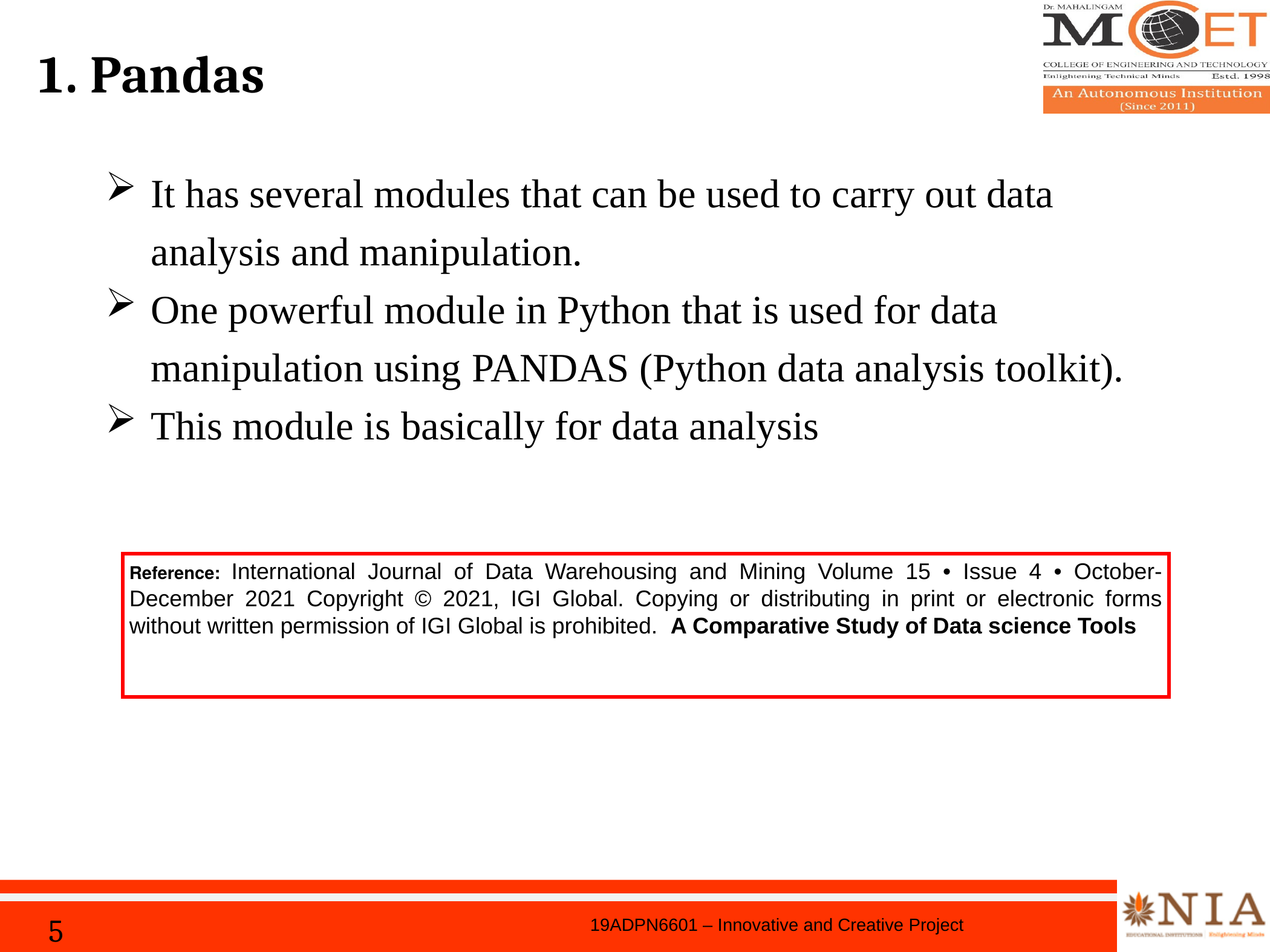

# 1. Pandas
It has several modules that can be used to carry out data analysis and manipulation.
One powerful module in Python that is used for data manipulation using PANDAS (Python data analysis toolkit).
This module is basically for data analysis
Reference: International Journal of Data Warehousing and Mining Volume 15 • Issue 4 • October-December 2021 Copyright © 2021, IGI Global. Copying or distributing in print or electronic forms without written permission of IGI Global is prohibited.  A Comparative Study of Data science Tools
5
19ADPN6601 – Innovative and Creative Project